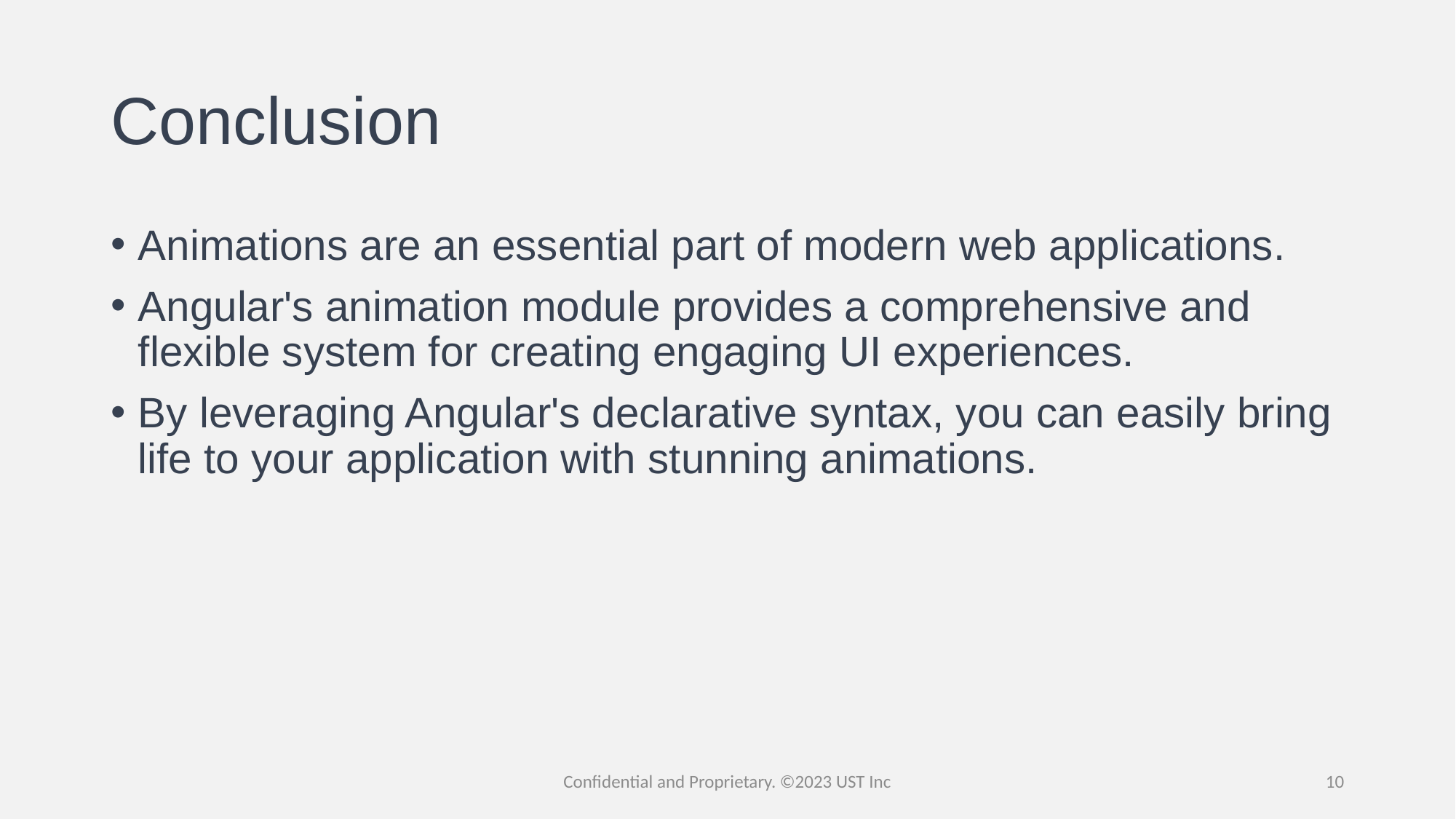

# Conclusion
Animations are an essential part of modern web applications.
Angular's animation module provides a comprehensive and flexible system for creating engaging UI experiences.
By leveraging Angular's declarative syntax, you can easily bring life to your application with stunning animations.

Confidential and Proprietary. ©2023 UST Inc
10